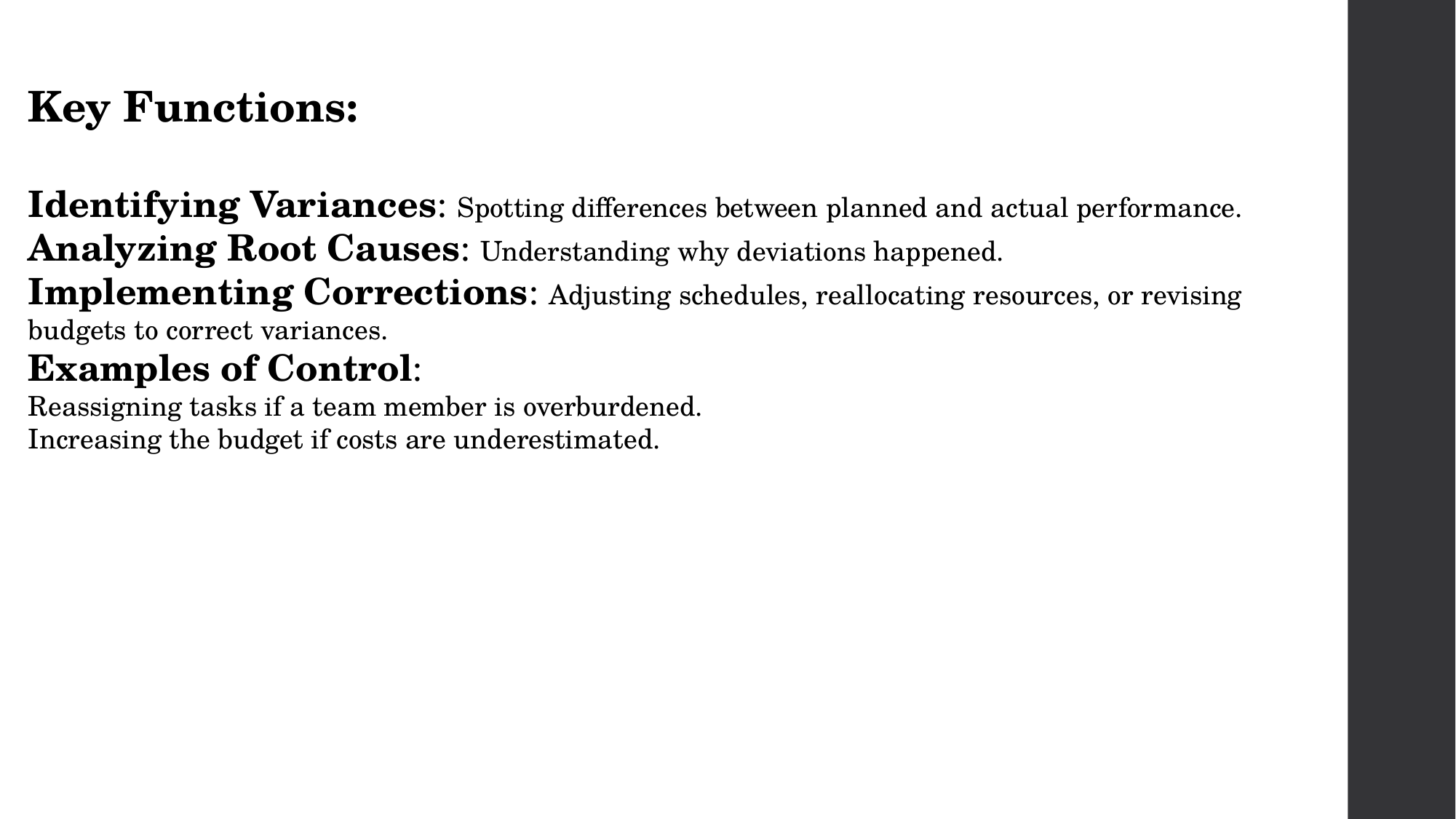

Key Functions:

Identifying Variances: Spotting differences between planned and actual performance.
Analyzing Root Causes: Understanding why deviations happened.
Implementing Corrections: Adjusting schedules, reallocating resources, or revising budgets to correct variances.
Examples of Control:
Reassigning tasks if a team member is overburdened.
Increasing the budget if costs are underestimated.